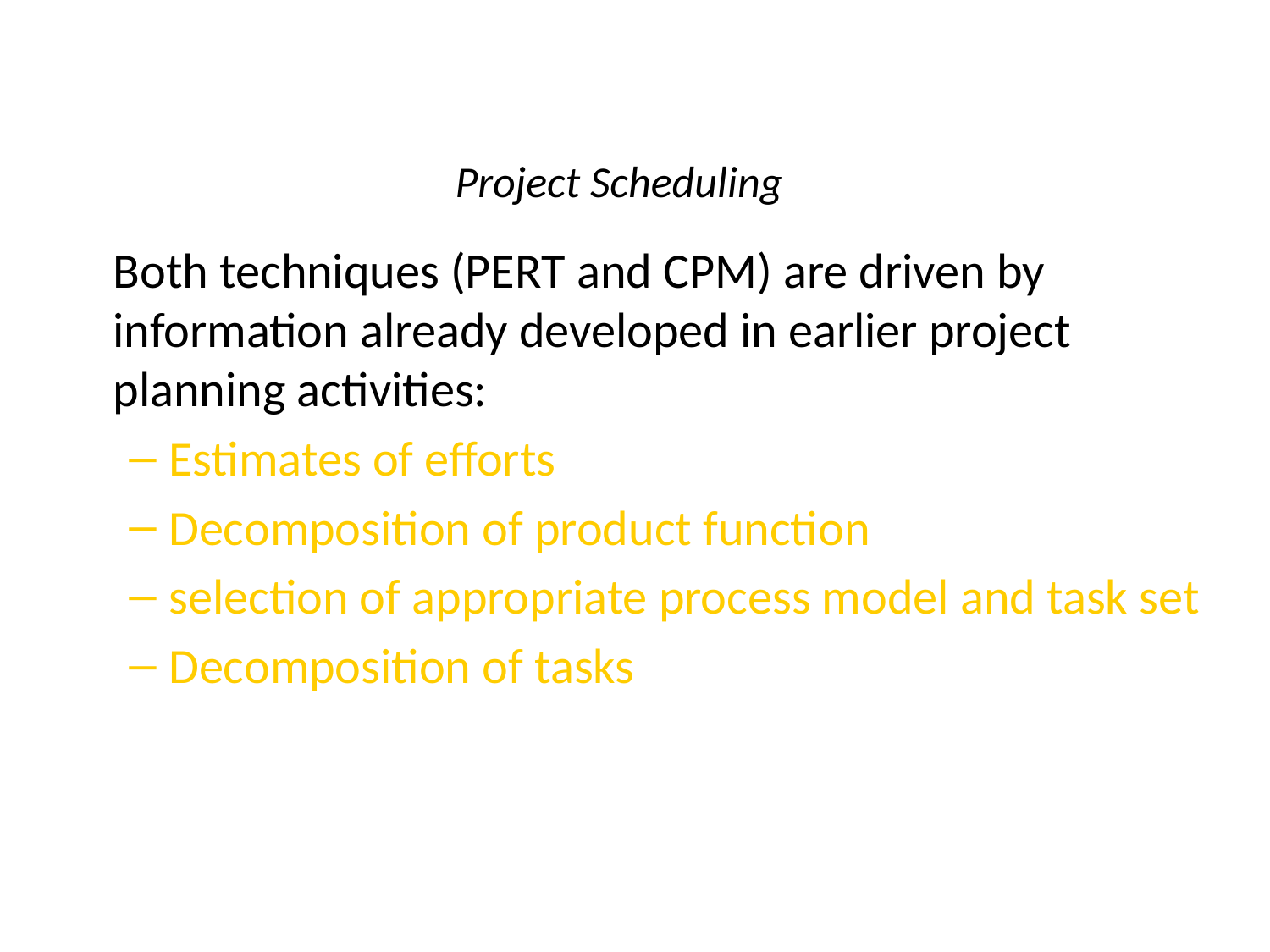

# Project Scheduling
	Both techniques (PERT and CPM) are driven by information already developed in earlier project planning activities:
Estimates of efforts
Decomposition of product function
selection of appropriate process model and task set
Decomposition of tasks